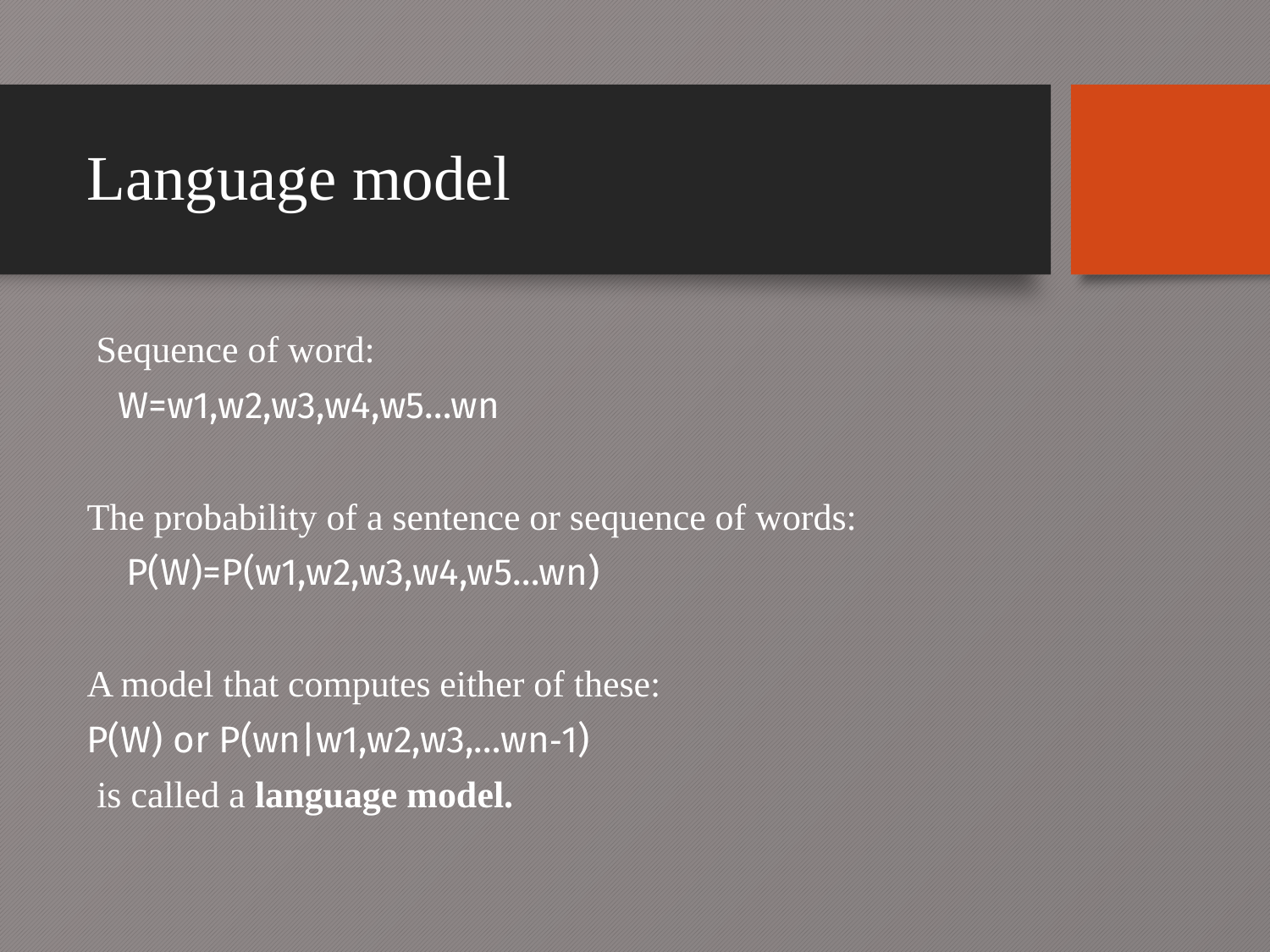

# Language model
 Sequence of word:
   W=w1,w2,w3,w4,w5…wn

The probability of a sentence or sequence of words:
    P(W)=P(w1,w2,w3,w4,w5…wn)

A model that computes either of these:
P(W) or P(wn|w1,w2,w3,…wn‐1)
 is called a language model.